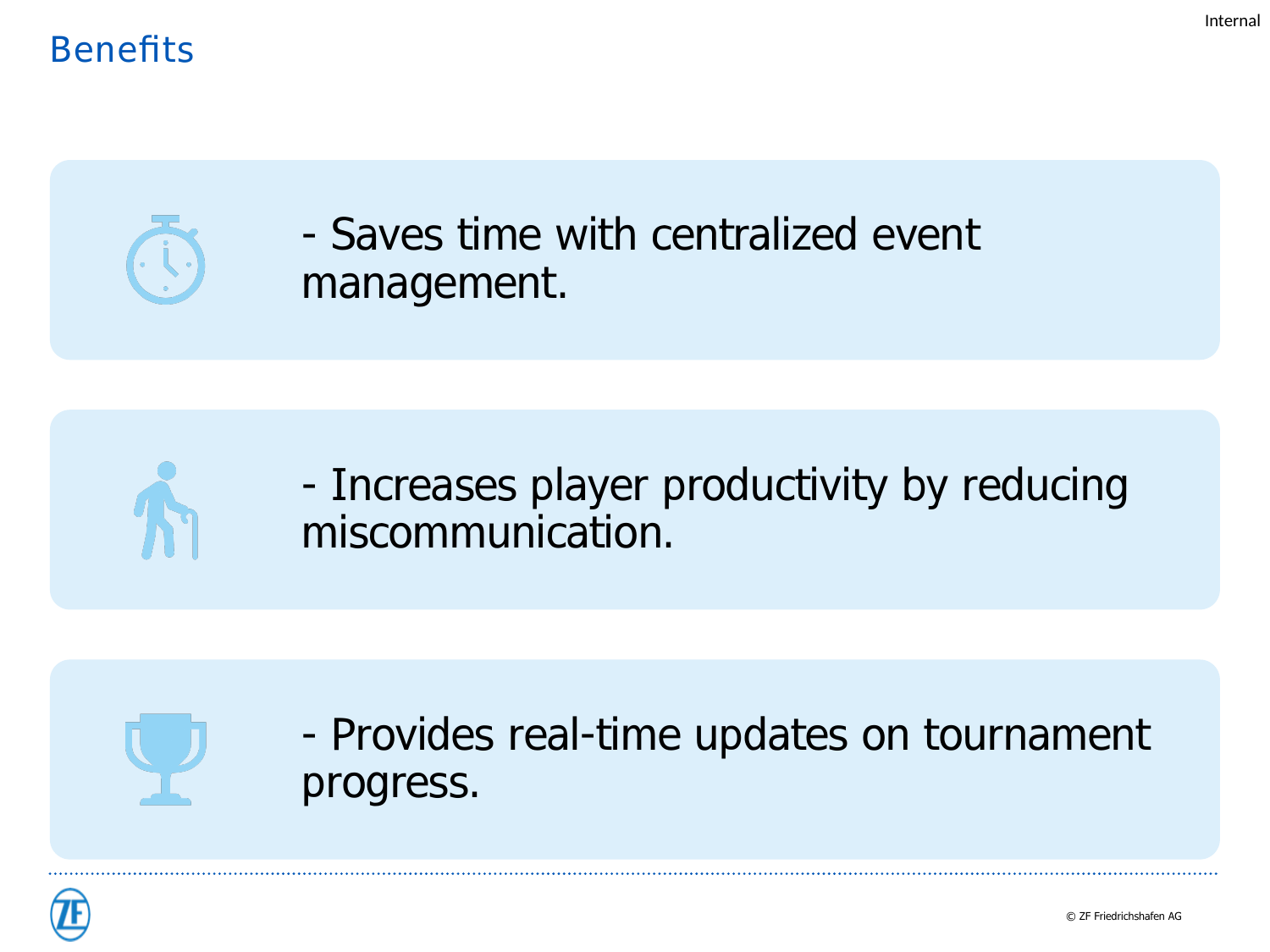

# Benefits
- Saves time with centralized event management.
- Increases player productivity by reducing miscommunication.
- Provides real-time updates on tournament progress.